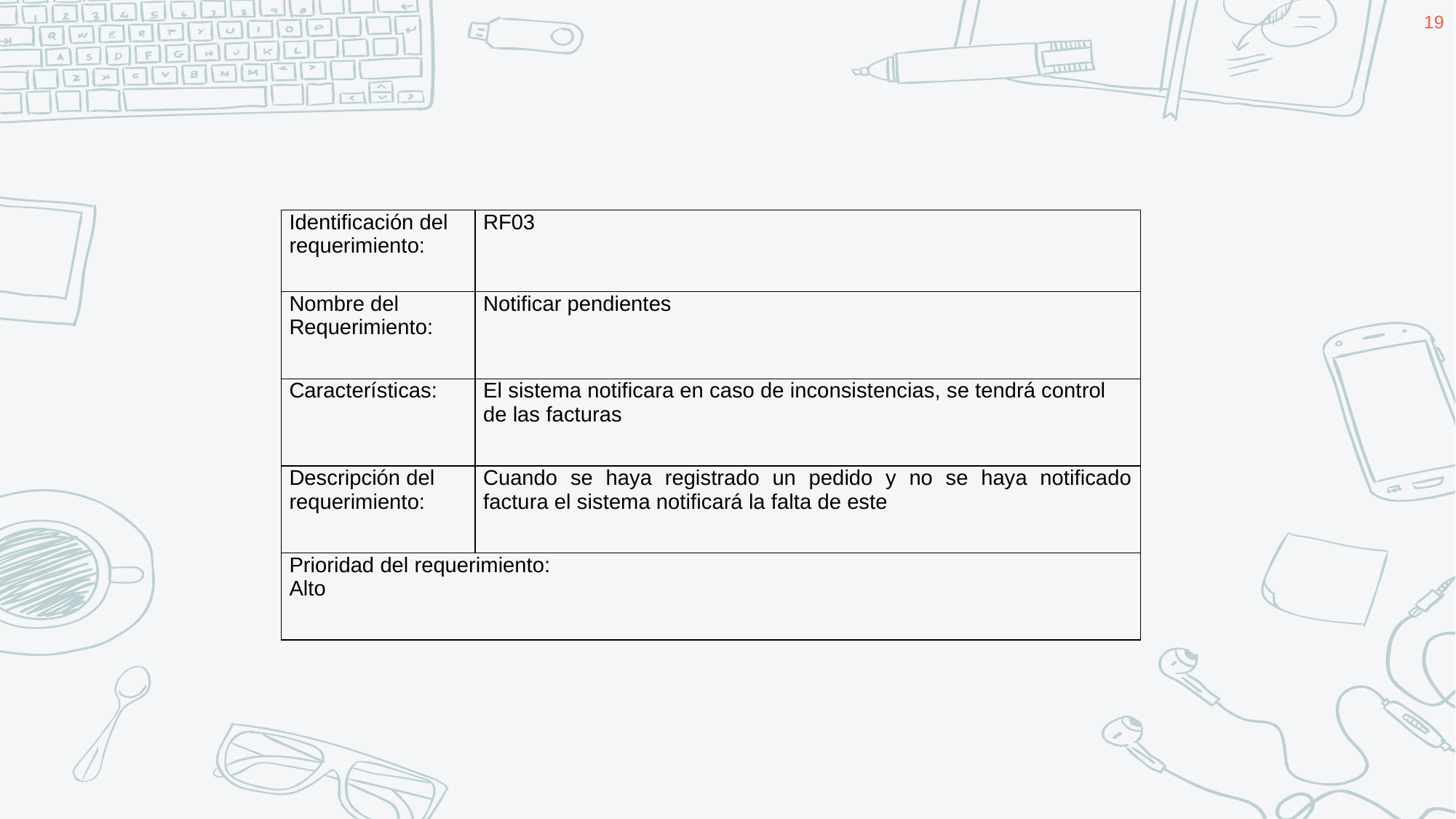

19
| Identificación del requerimiento: | RF03 |
| --- | --- |
| Nombre del Requerimiento: | Notificar pendientes |
| Características: | El sistema notificara en caso de inconsistencias, se tendrá control de las facturas |
| Descripción del requerimiento: | Cuando se haya registrado un pedido y no se haya notificado factura el sistema notificará la falta de este |
| Prioridad del requerimiento: Alto |  |